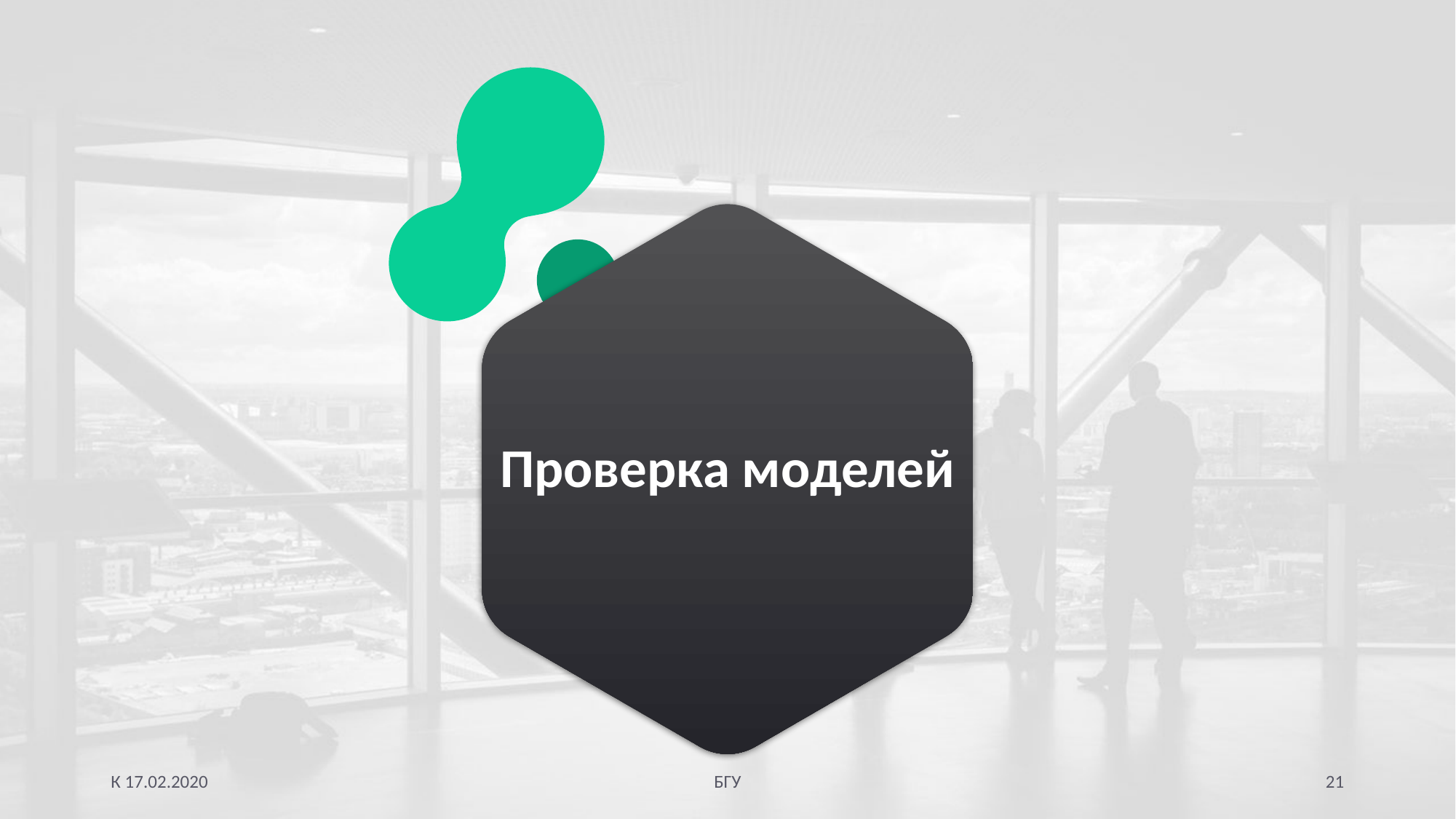

# Проверка моделей

К 17.02.2020
БГУ
21
Photo by Charles Forerunner on Unsplash